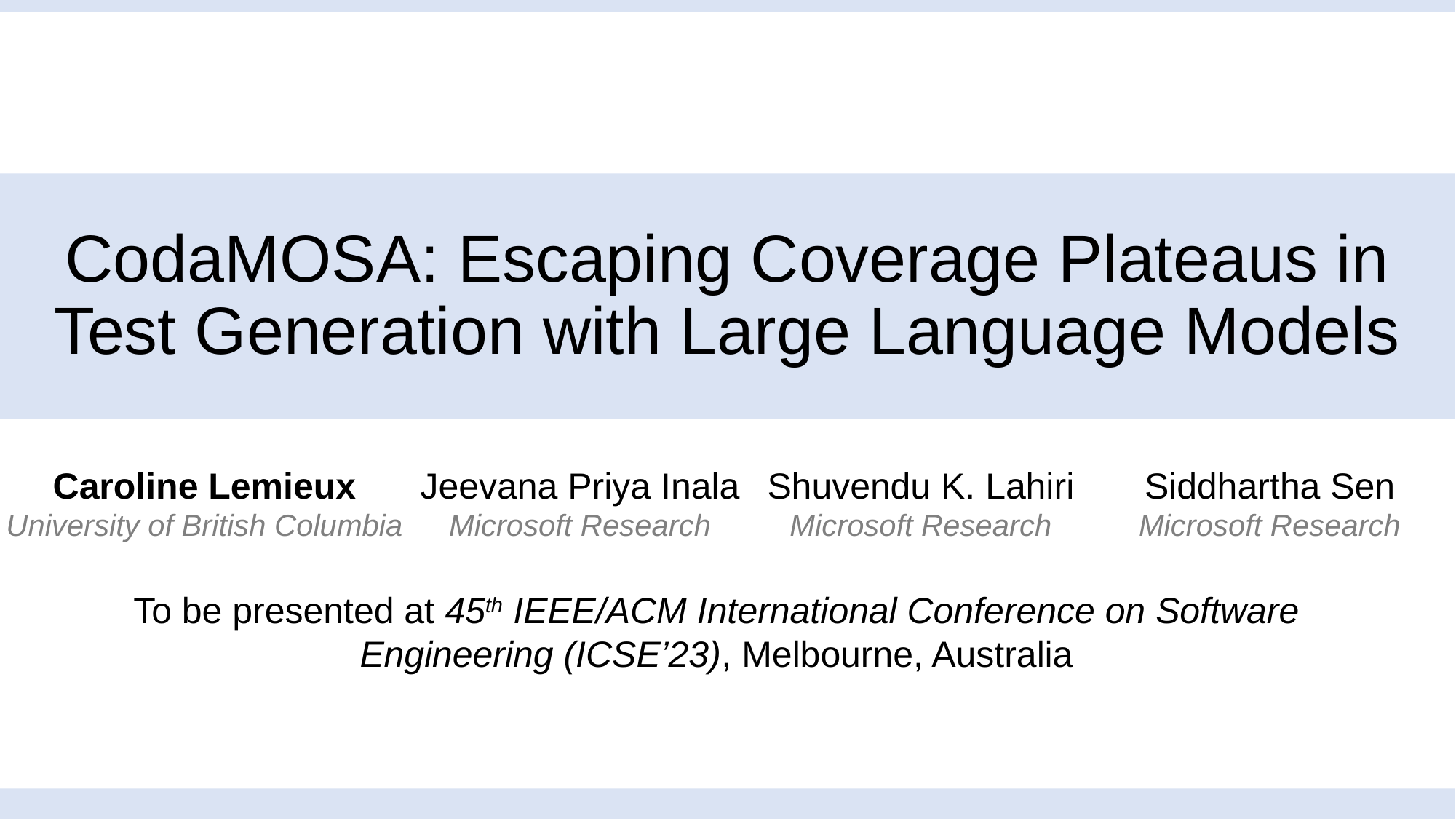

# CodaMOSA: Escaping Coverage Plateaus in Test Generation with Large Language Models
Jeevana Priya Inala
Microsoft Research
Shuvendu K. Lahiri
Microsoft Research
Siddhartha Sen
Microsoft Research
Caroline Lemieux
University of British Columbia
To be presented at 45th IEEE/ACM International Conference on Software Engineering (ICSE’23), Melbourne, Australia